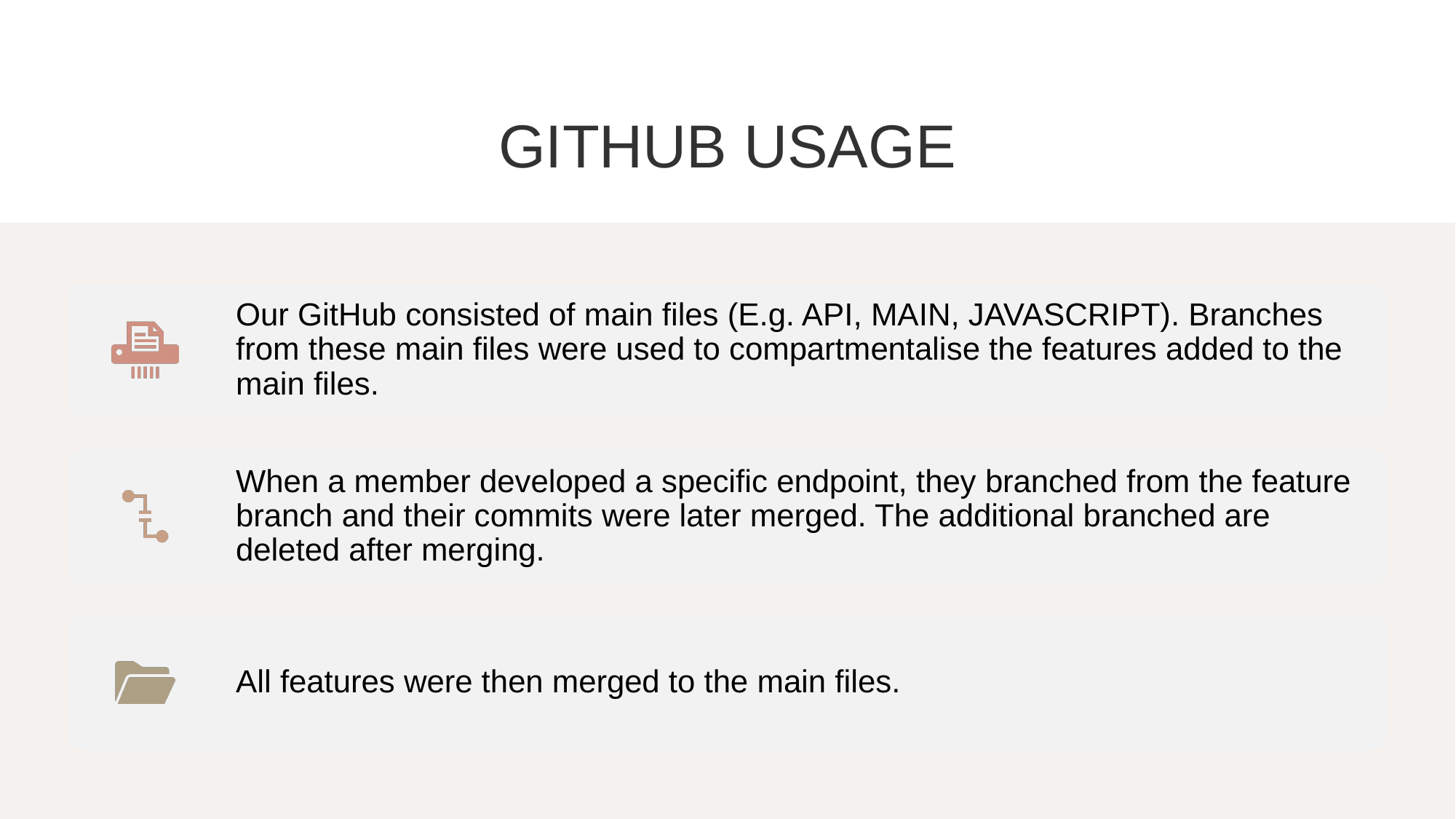

# GITHUB USAGE

Our GitHub consisted of main files (E.g. API, MAIN, JAVASCRIPT). Branches from these main files were used to compartmentalise the features added to the main files.
When a member developed a specific endpoint, they branched from the feature branch and their commits were later merged. The additional branched are deleted after merging.
All features were then merged to the main files.